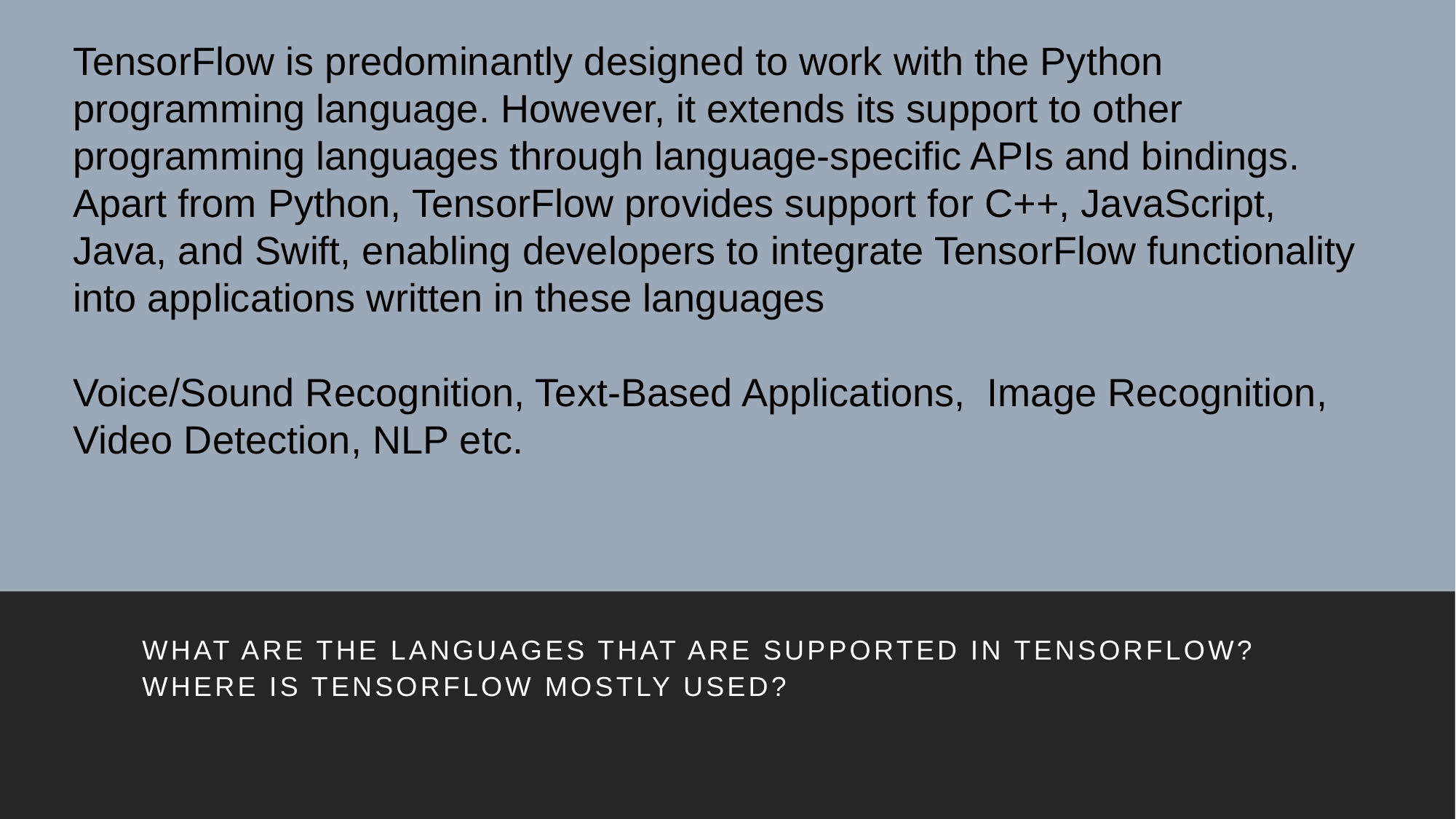

TensorFlow is predominantly designed to work with the Python programming language. However, it extends its support to other programming languages through language-specific APIs and bindings. Apart from Python, TensorFlow provides support for C++, JavaScript, Java, and Swift, enabling developers to integrate TensorFlow functionality into applications written in these languages

Voice/Sound Recognition, Text-Based Applications,  Image Recognition, Video Detection, NLP etc.

#

What are the languages that are supported in TensorFlow? Where is TensorFlow mostly used?